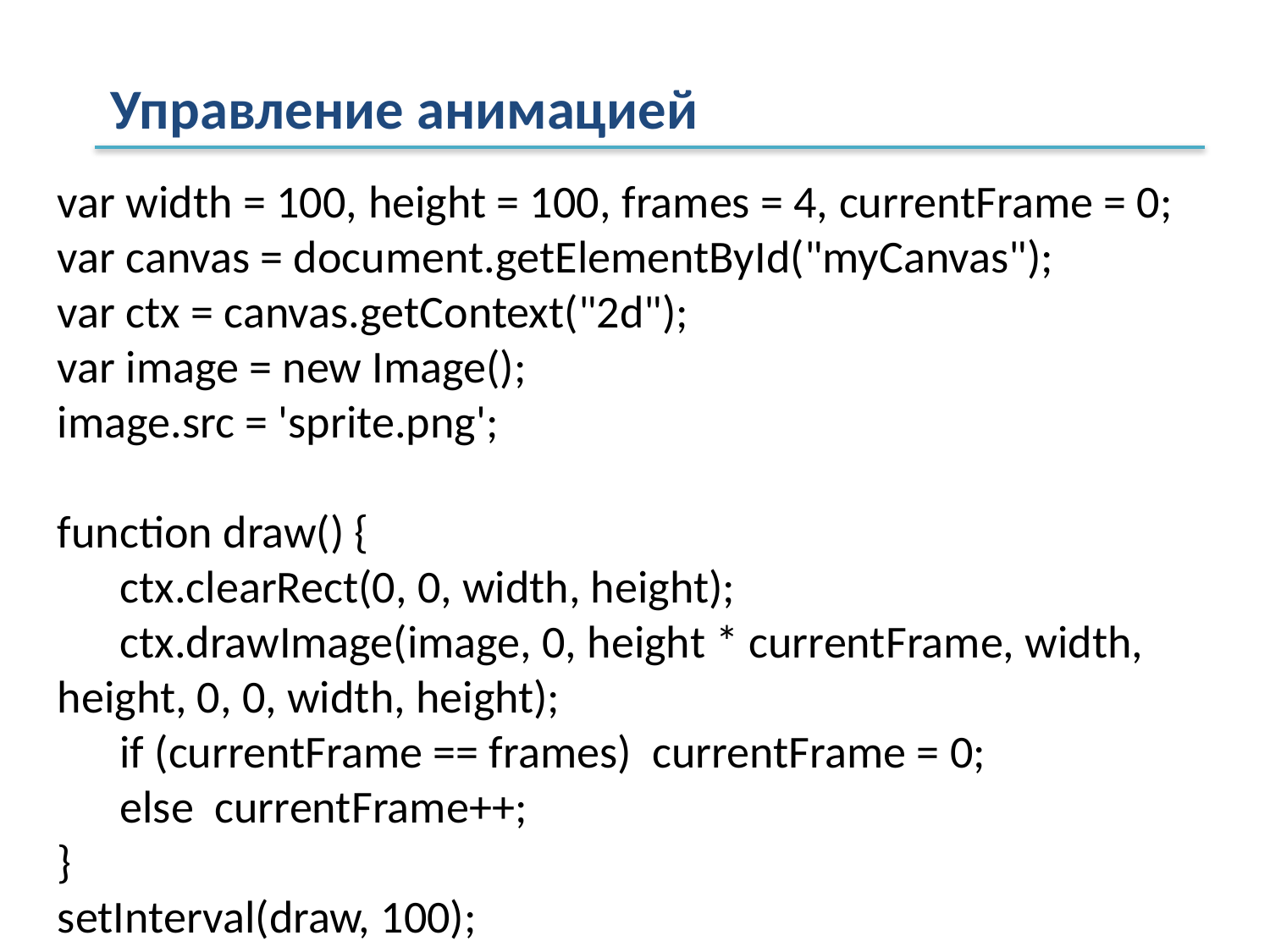

Управление анимацией
var width = 100, height = 100, frames = 4, currentFrame = 0;
var canvas = document.getElementById("myCanvas");
var ctx = canvas.getContext("2d");
var image = new Image();
image.src = 'sprite.png';

function draw() {
      ctx.clearRect(0, 0, width, height);
      ctx.drawImage(image, 0, height * currentFrame, width, height, 0, 0, width, height);
      if (currentFrame == frames)  currentFrame = 0;
      else  currentFrame++;
}
setInterval(draw, 100);